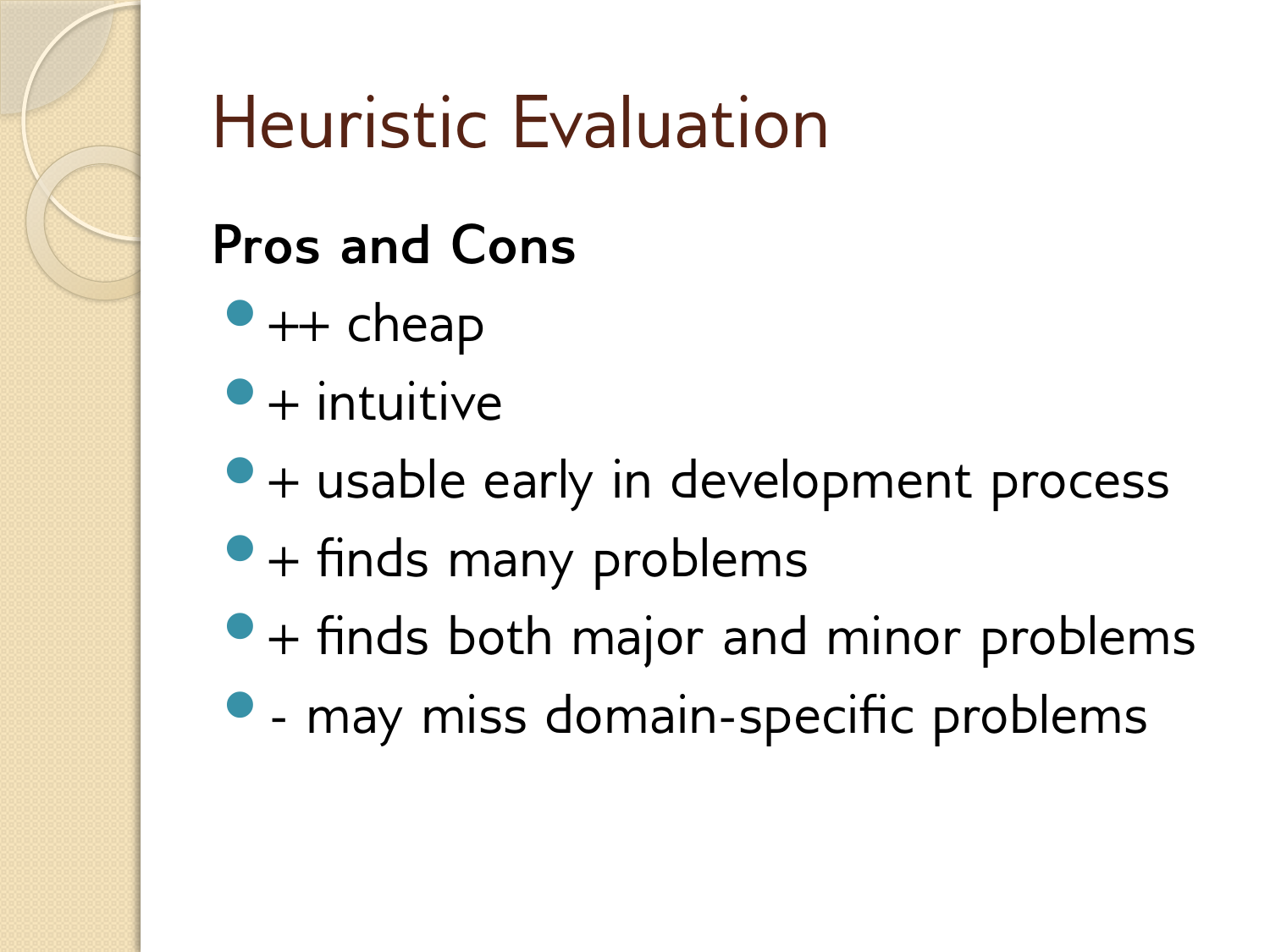

# Heuristic Evaluation
Pros and Cons
++ cheap
+ intuitive
+ usable early in development process
+ finds many problems
+ finds both major and minor problems
- may miss domain-specific problems